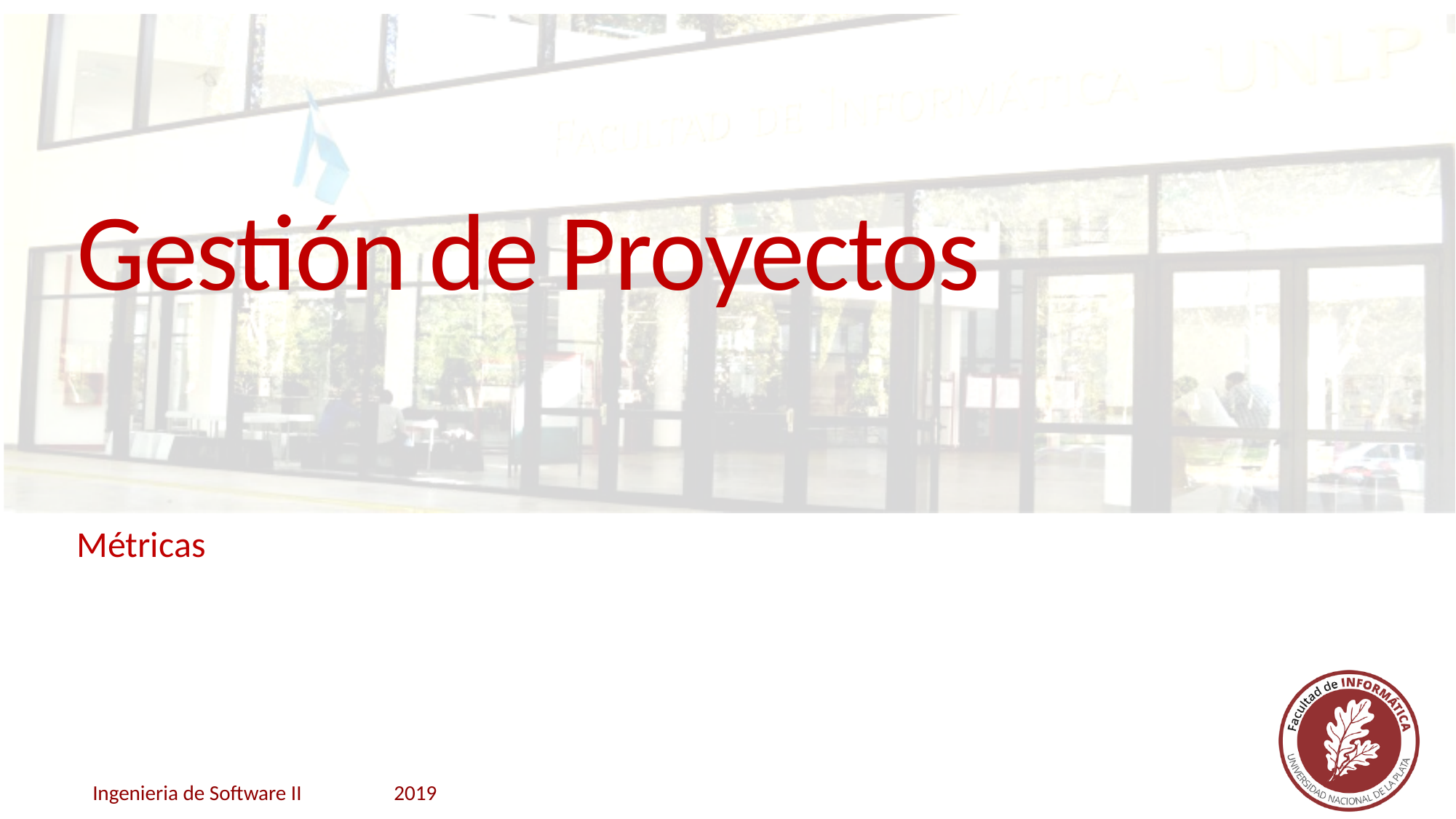

# Gestión de Proyectos
3
Métricas
Ingenieria de Software II
2019